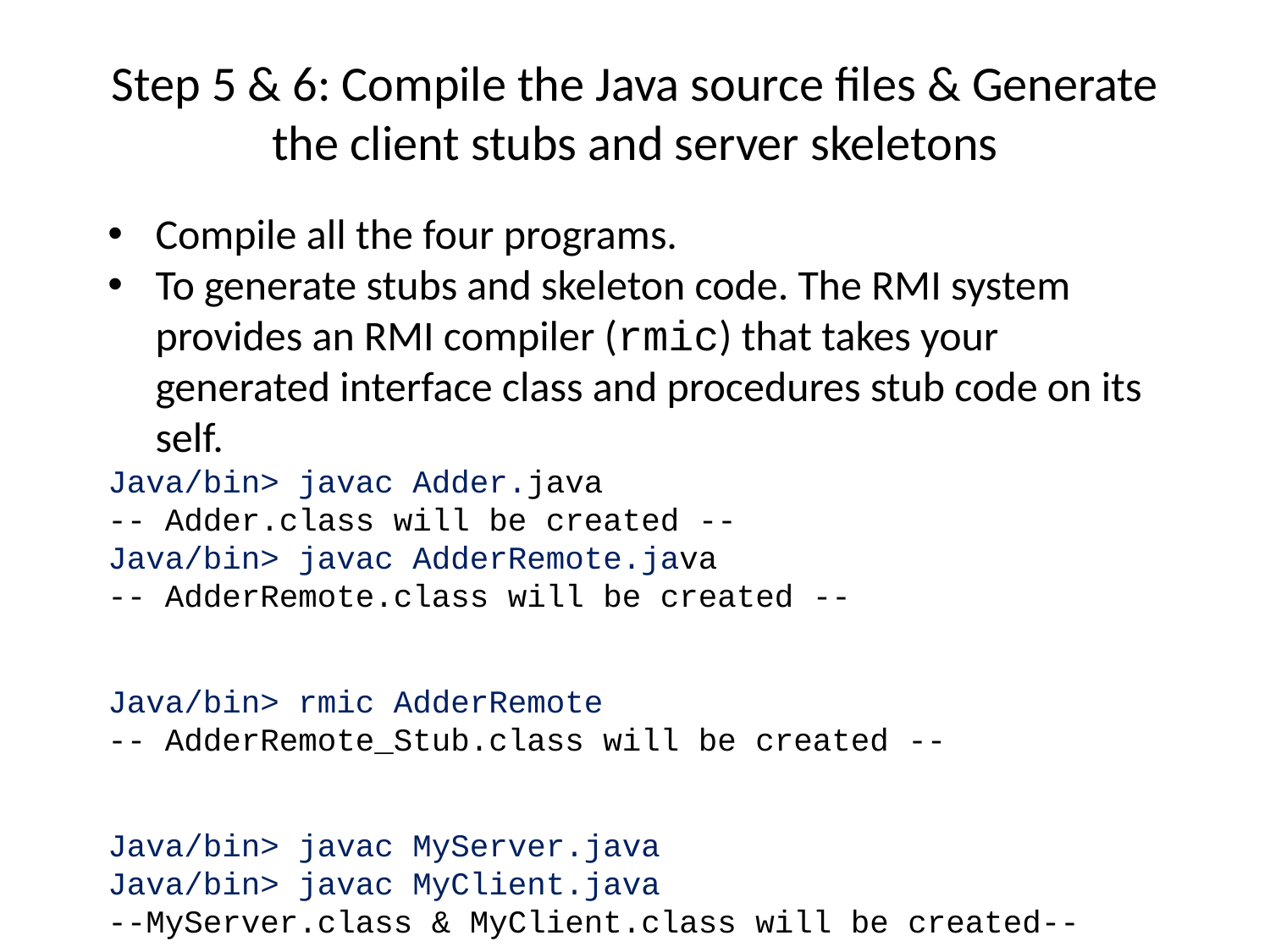

Step 5 & 6: Compile the Java source files & Generate the client stubs and server skeletons
Compile all the four programs.
To generate stubs and skeleton code. The RMI system provides an RMI compiler (rmic) that takes your generated interface class and procedures stub code on its self.
Java/bin> javac Adder.java
-- Adder.class will be created --
Java/bin> javac AdderRemote.java
-- AdderRemote.class will be created --

Java/bin> rmic AdderRemote
-- AdderRemote_Stub.class will be created --

Java/bin> javac MyServer.java
Java/bin> javac MyClient.java
--MyServer.class & MyClient.class will be created--